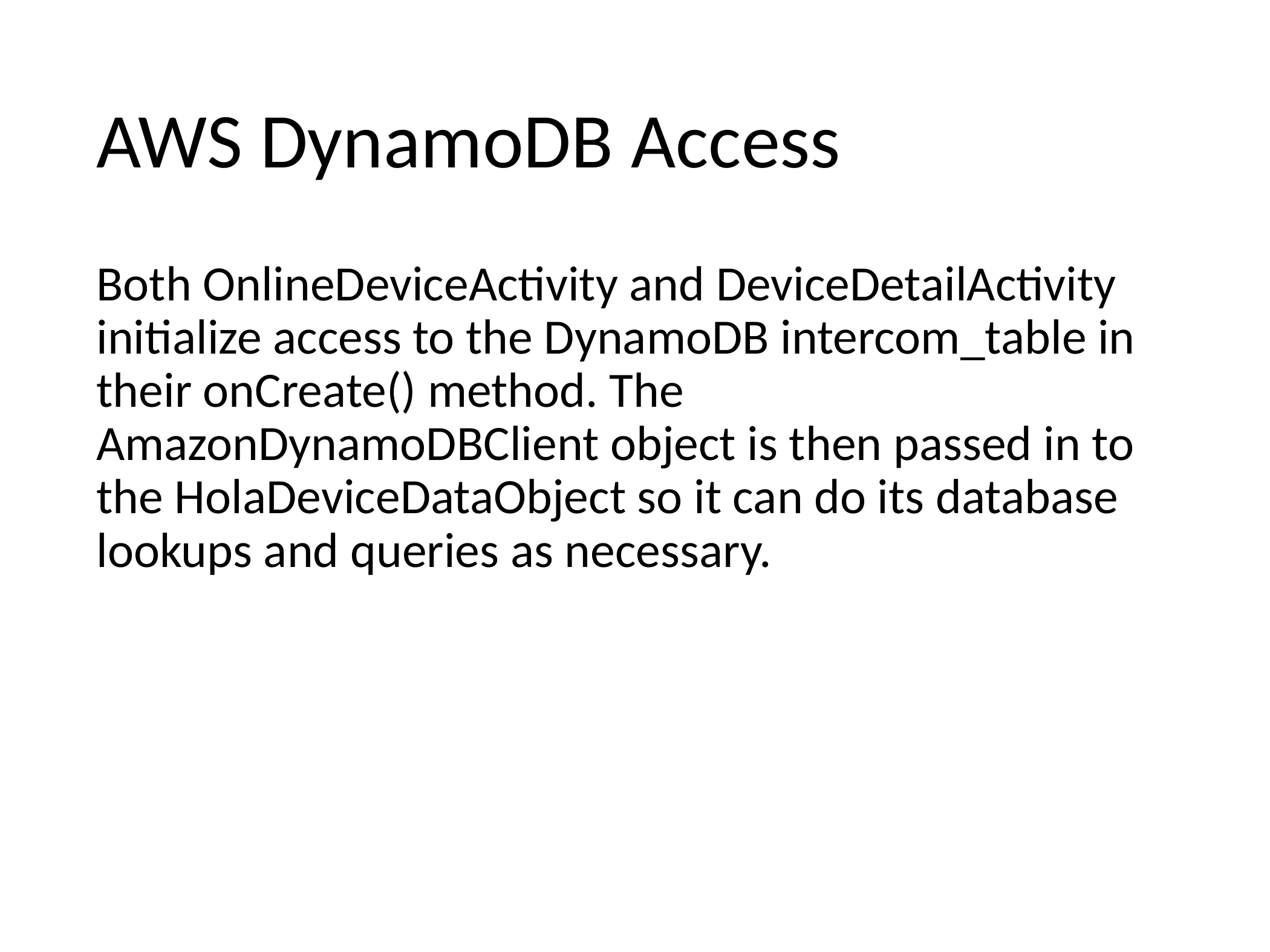

# AWS DynamoDB Access
Both OnlineDeviceActivity and DeviceDetailActivity initialize access to the DynamoDB intercom_table in their onCreate() method. The AmazonDynamoDBClient object is then passed in to the HolaDeviceDataObject so it can do its database lookups and queries as necessary.